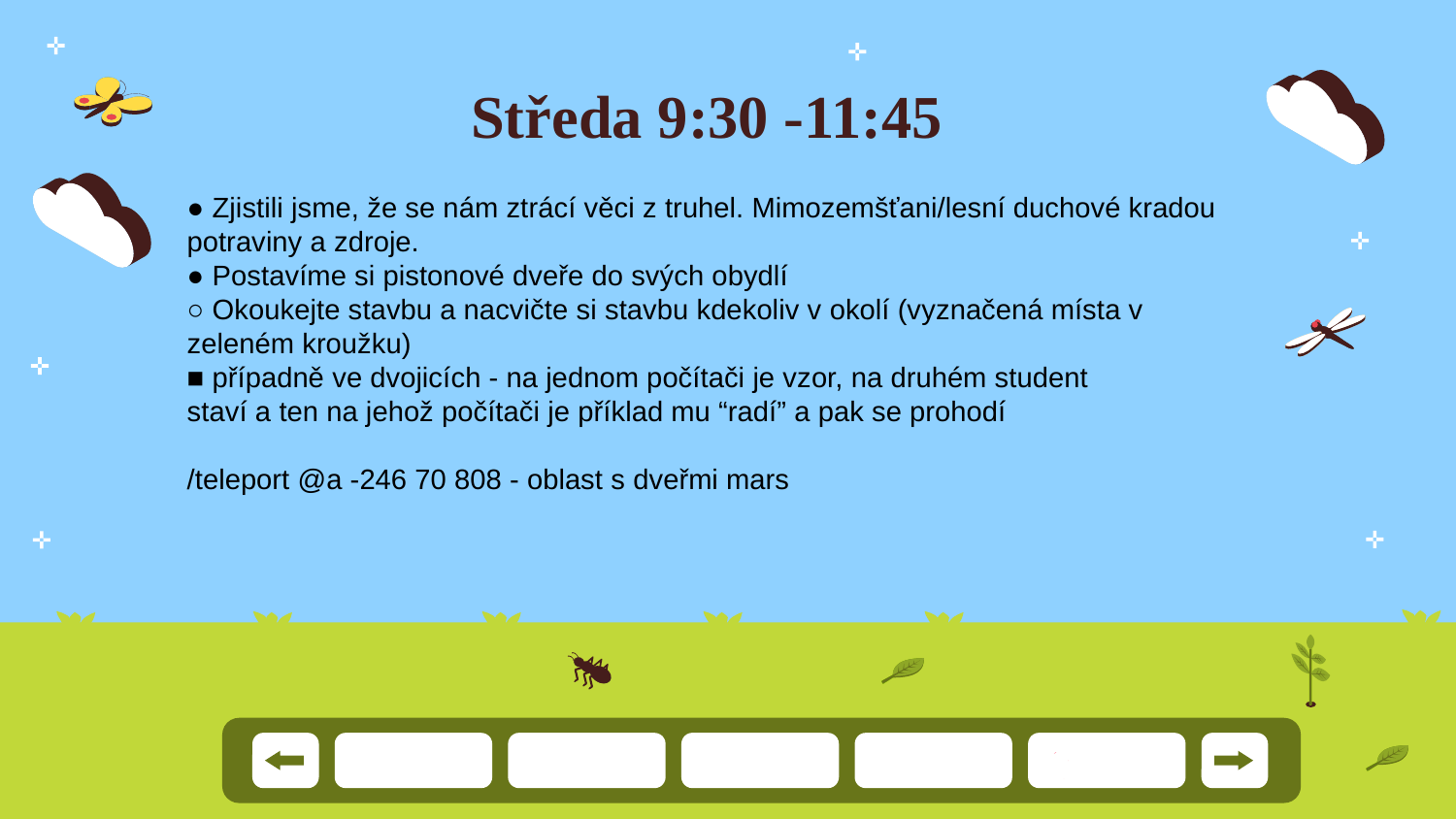

# Středa 9:30 -11:45

● Zjistili jsme, že se nám ztrácí věci z truhel. Mimozemšťani/lesní duchové kradou
potraviny a zdroje.
● Postavíme si pistonové dveře do svých obydlí
○ Okoukejte stavbu a nacvičte si stavbu kdekoliv v okolí (vyznačená místa v
zeleném kroužku)
■ případně ve dvojicích - na jednom počítači je vzor, na druhém student
staví a ten na jehož počítači je příklad mu “radí” a pak se prohodí

/teleport @a -246 70 808 - oblast s dveřmi mars